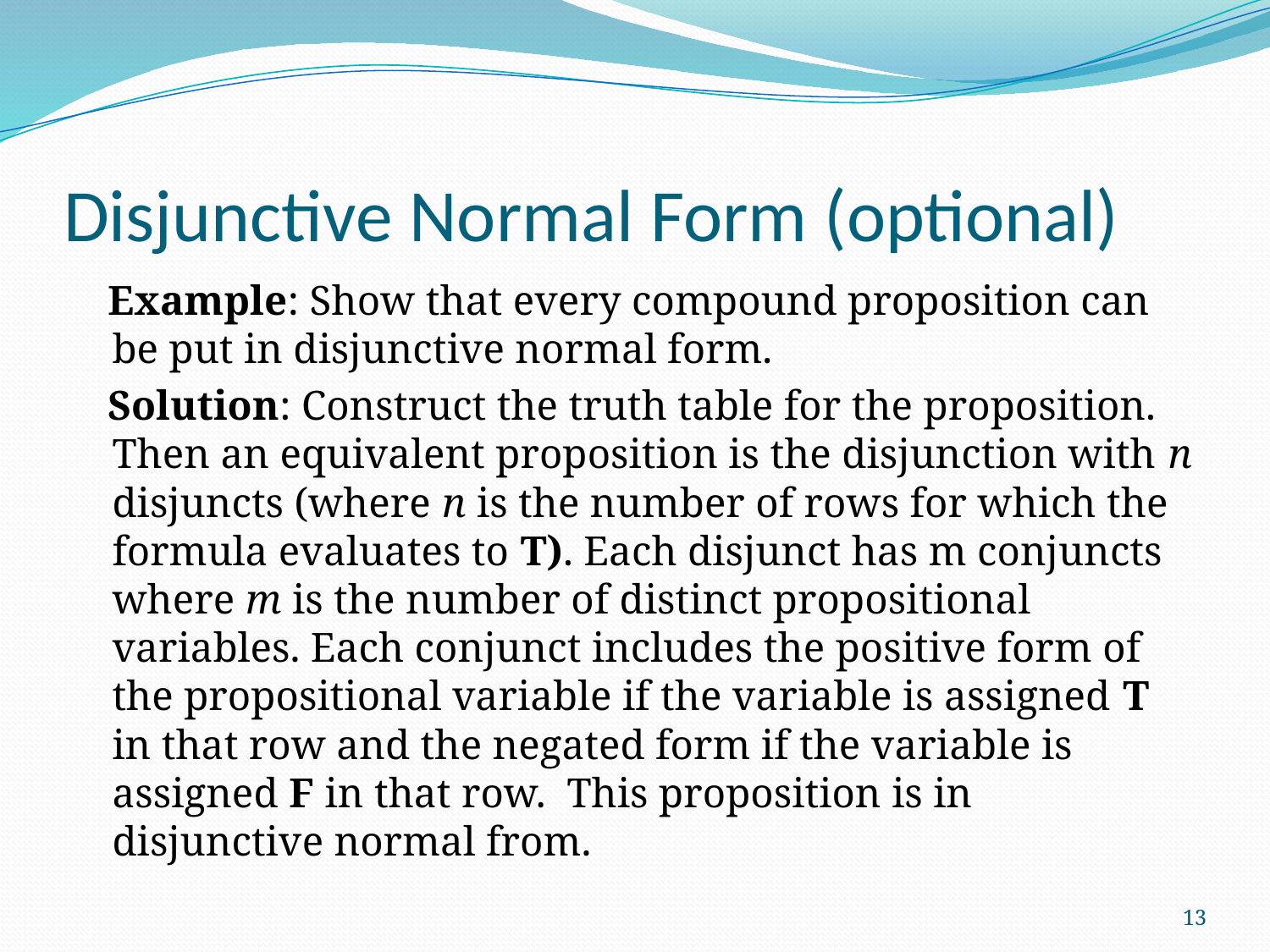

# Disjunctive Normal Form (optional)
   Example: Show that every compound proposition can be put in disjunctive normal form.
   Solution: Construct the truth table for the proposition. Then an equivalent proposition is the disjunction with n disjuncts (where n is the number of rows for which the formula evaluates to T). Each disjunct has m conjuncts where m is the number of distinct propositional variables. Each conjunct includes the positive form of the propositional variable if the variable is assigned T in that row and the negated form if the variable is assigned F in that row.  This proposition is in  disjunctive normal from.
13